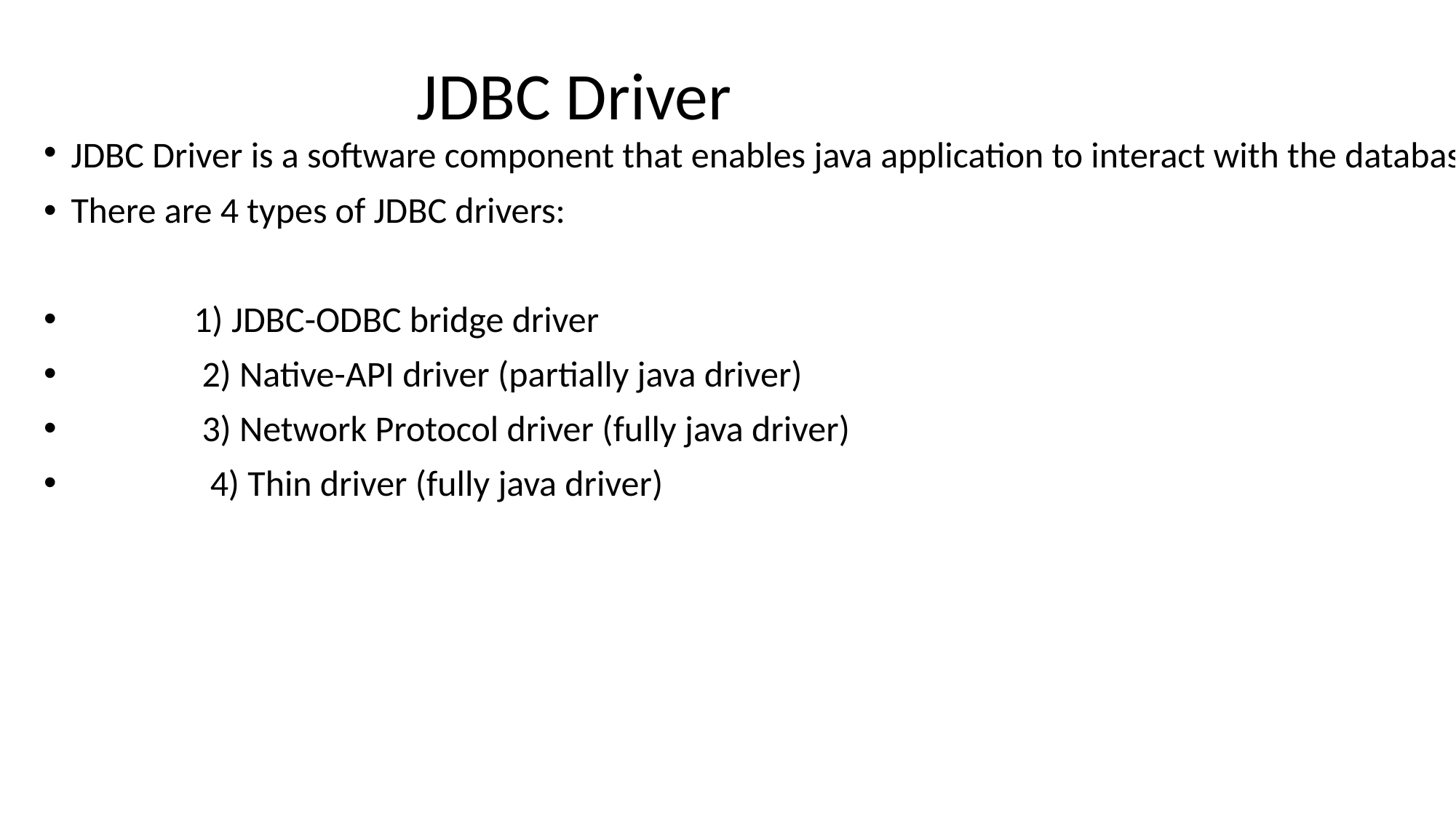

# JDBC Driver
JDBC Driver is a software component that enables java application to interact with the database.
There are 4 types of JDBC drivers:

               1) JDBC-ODBC bridge driver
                2) Native-API driver (partially java driver)
                3) Network Protocol driver (fully java driver)
                 4) Thin driver (fully java driver)